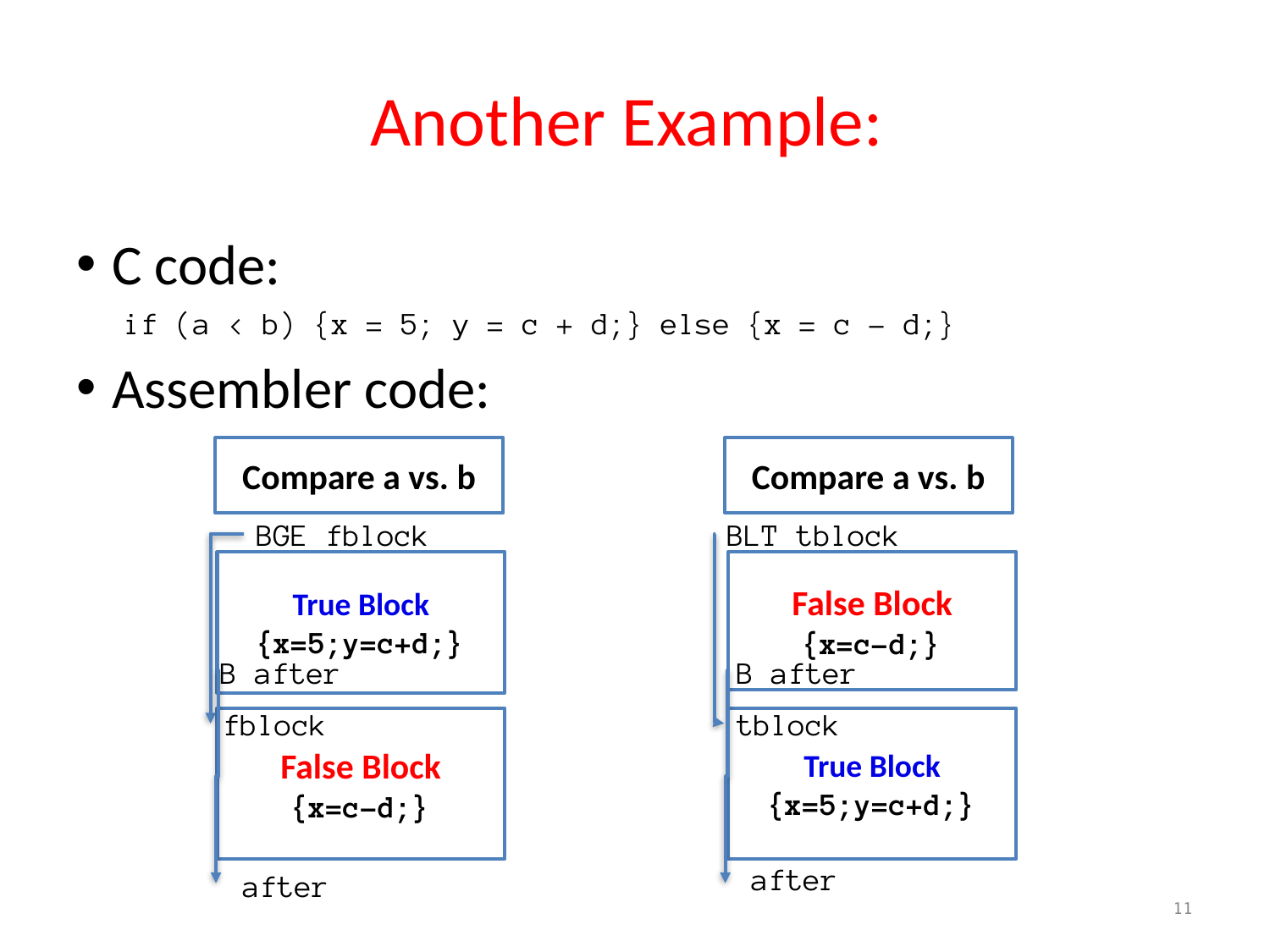

# Another Example:
C code:
if (a < b) {x = 5; y = c + d;} else {x = c - d;}
Assembler code:

Compare a vs. b
Compare a vs. b
BLT tblock
tblock
BGE fblock
fblock
True Block
{x=5;y=c+d;}
False Block
{x=c-d;}
B after
after
B after
after
False Block
{x=c-d;}
True Block
{x=5;y=c+d;}
11